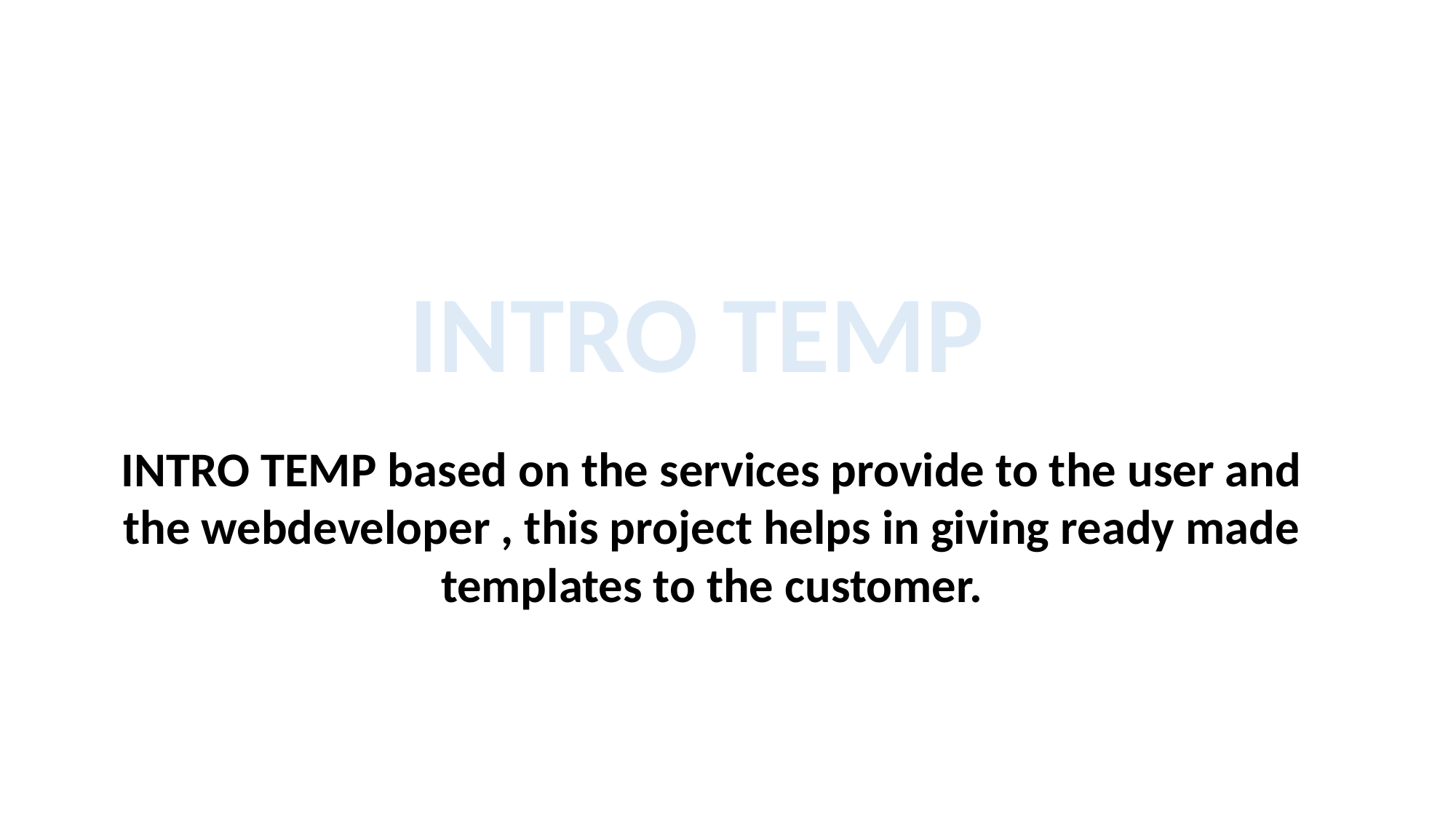

INTRO TEMP
INTRO TEMP based on the services provide to the user and the webdeveloper , this project helps in giving ready made templates to the customer.